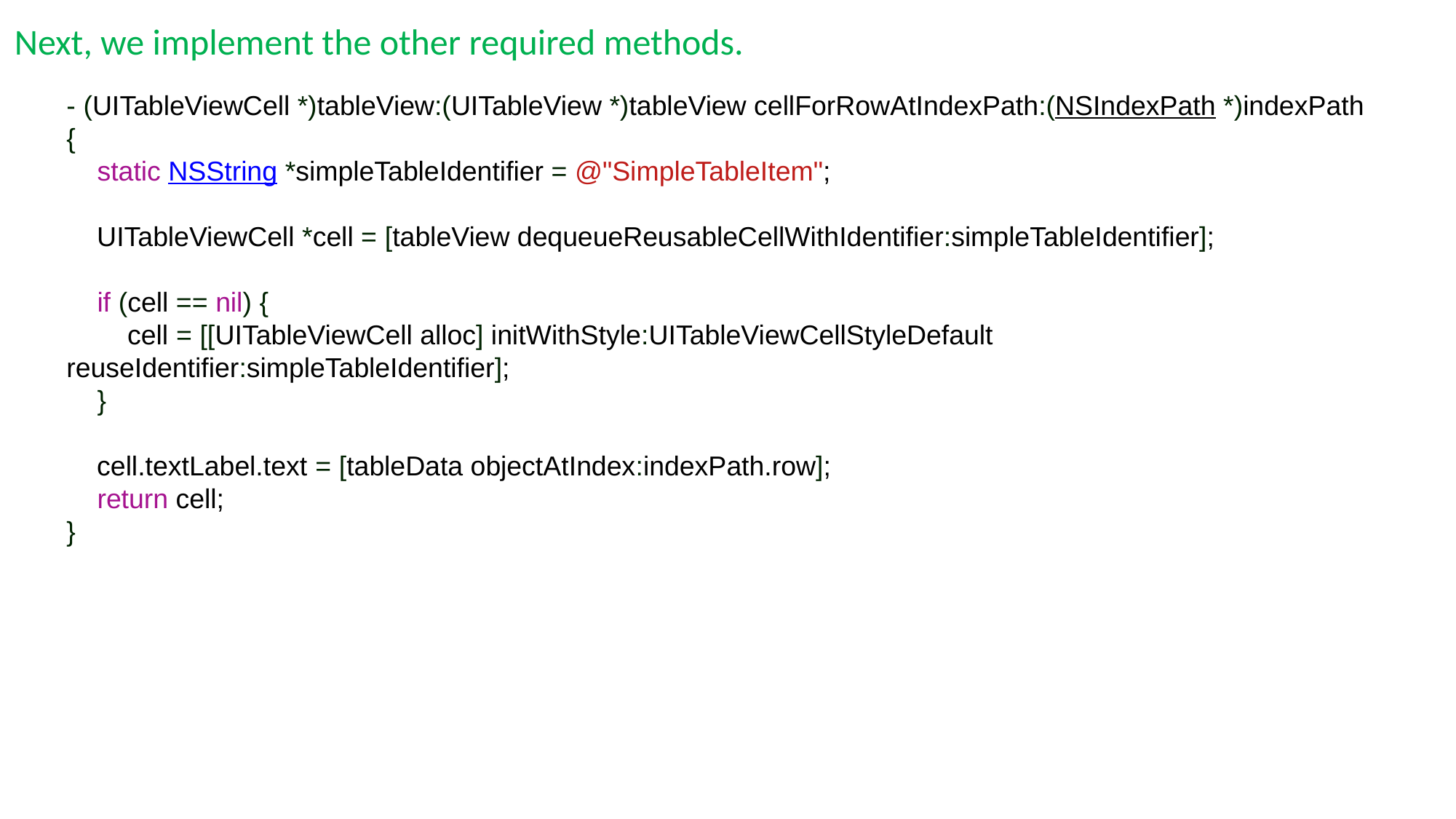

Next, we implement the other required methods.
- (UITableViewCell *)tableView:(UITableView *)tableView cellForRowAtIndexPath:(NSIndexPath *)indexPath
{
    static NSString *simpleTableIdentifier = @"SimpleTableItem";
    UITableViewCell *cell = [tableView dequeueReusableCellWithIdentifier:simpleTableIdentifier];
    if (cell == nil) {
        cell = [[UITableViewCell alloc] initWithStyle:UITableViewCellStyleDefault reuseIdentifier:simpleTableIdentifier];
    }
    cell.textLabel.text = [tableData objectAtIndex:indexPath.row];
    return cell;
}